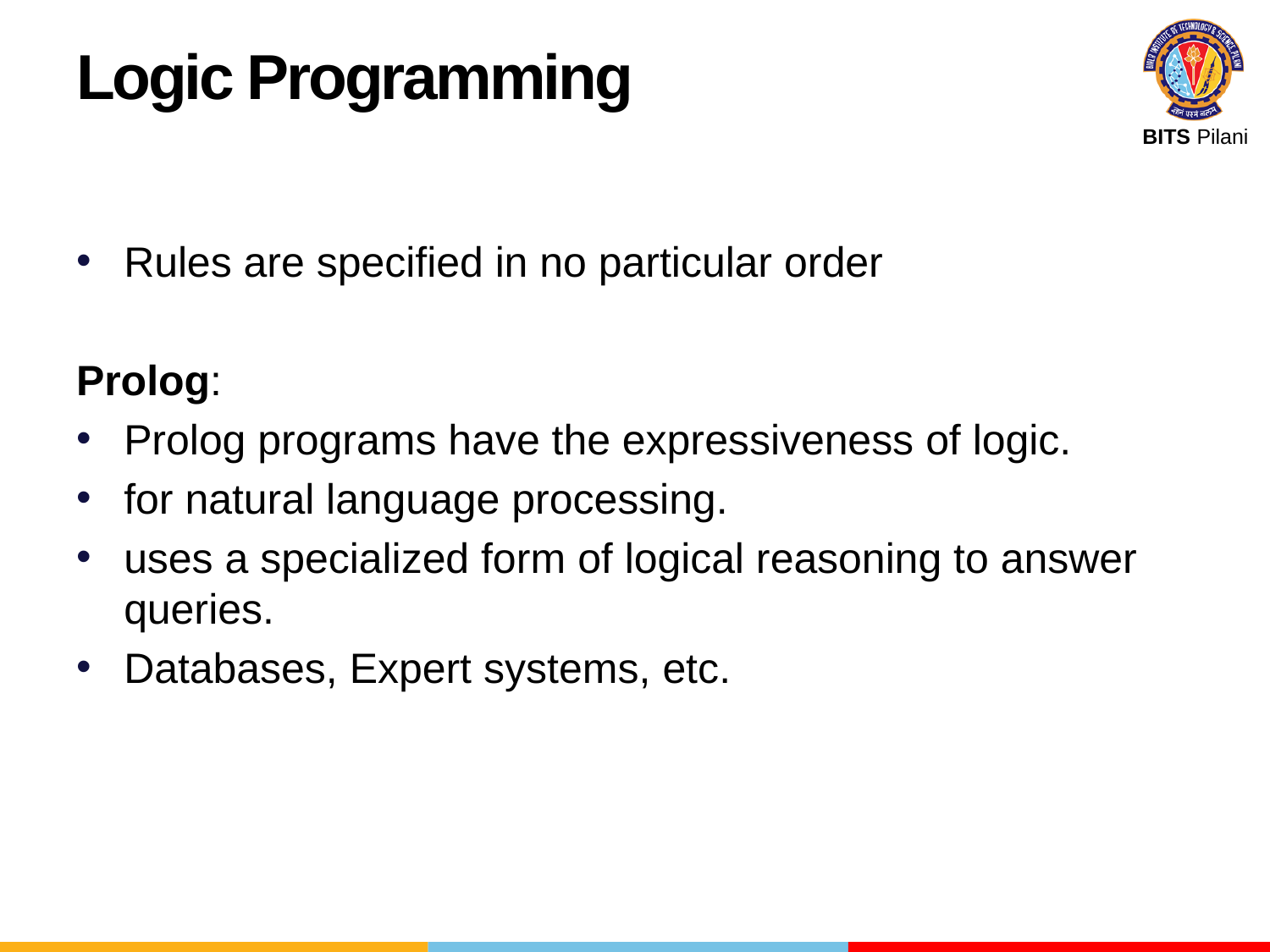

Logic Programming
Rules are specified in no particular order

Prolog:
Prolog programs have the expressiveness of logic.
for natural language processing.
uses a specialized form of logical reasoning to answer queries.
Databases, Expert systems, etc.